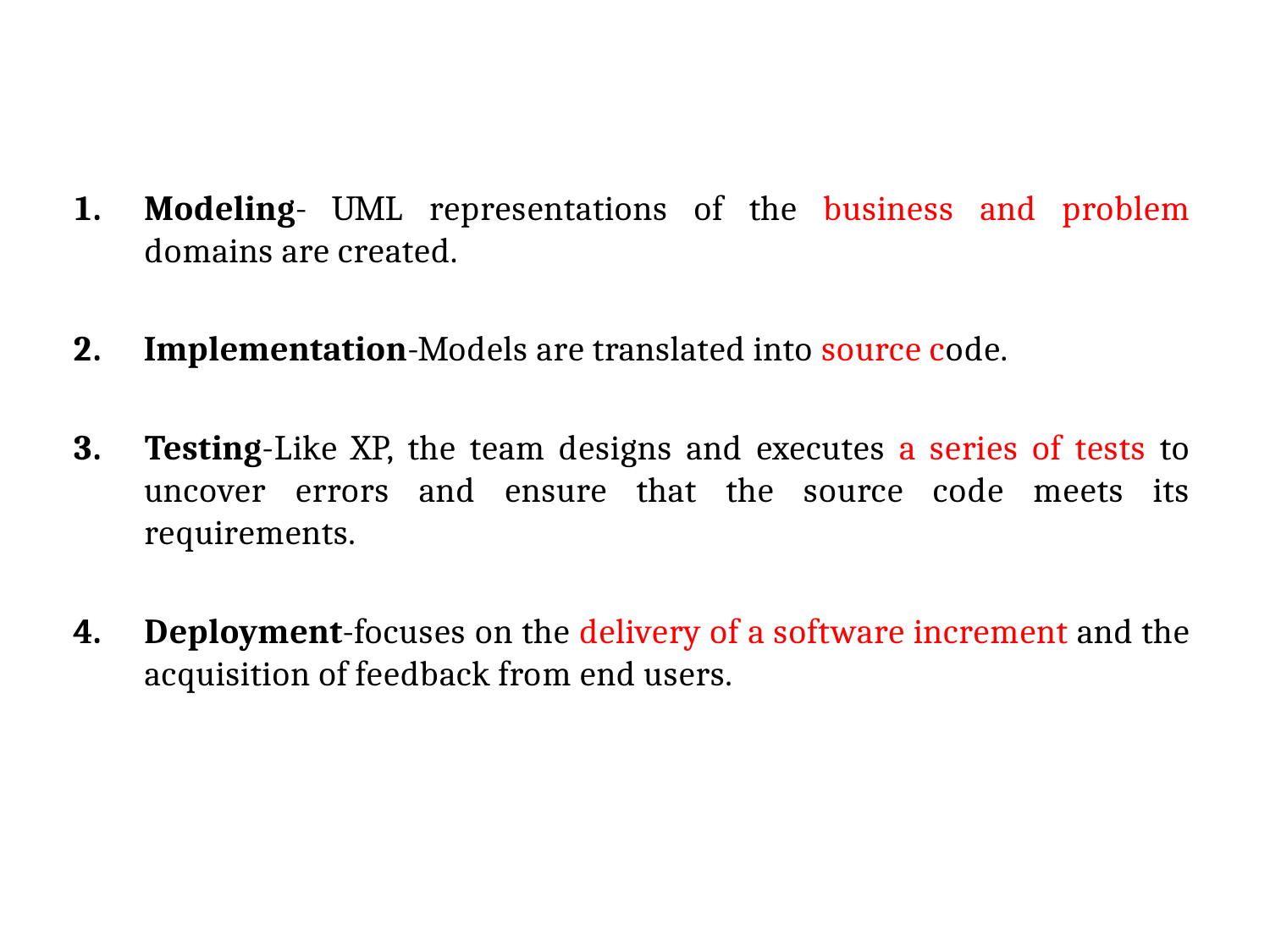

Modeling- UML representations of the business and problem domains are created.

Implementation-Models are translated into source code.

Testing-Like XP, the team designs and executes a series of tests to uncover errors and ensure that the source code meets its requirements.

Deployment-focuses on the delivery of a software increment and the acquisition of feedback from end users.